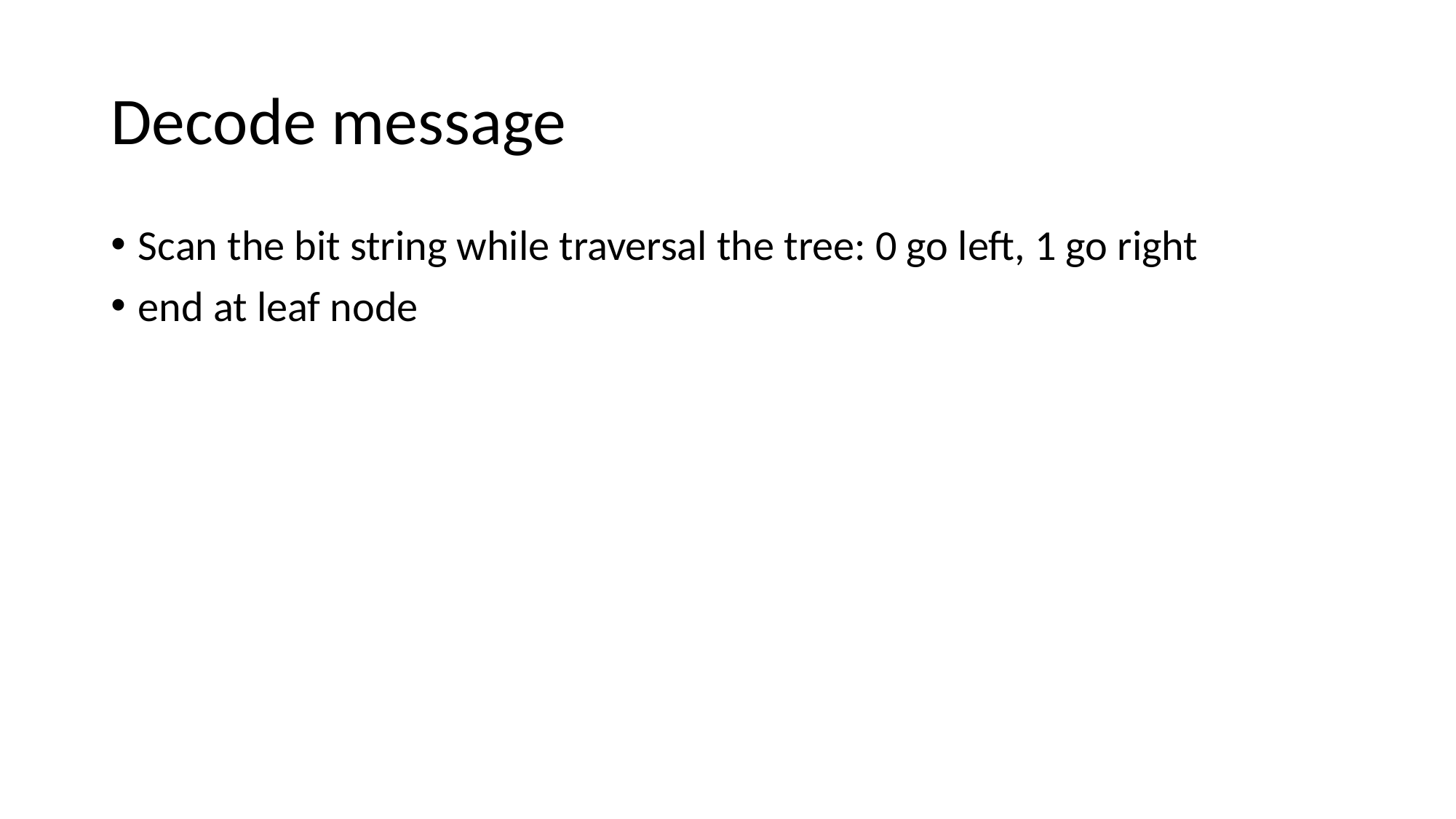

# Decode message
Scan the bit string while traversal the tree: 0 go left, 1 go right
end at leaf node